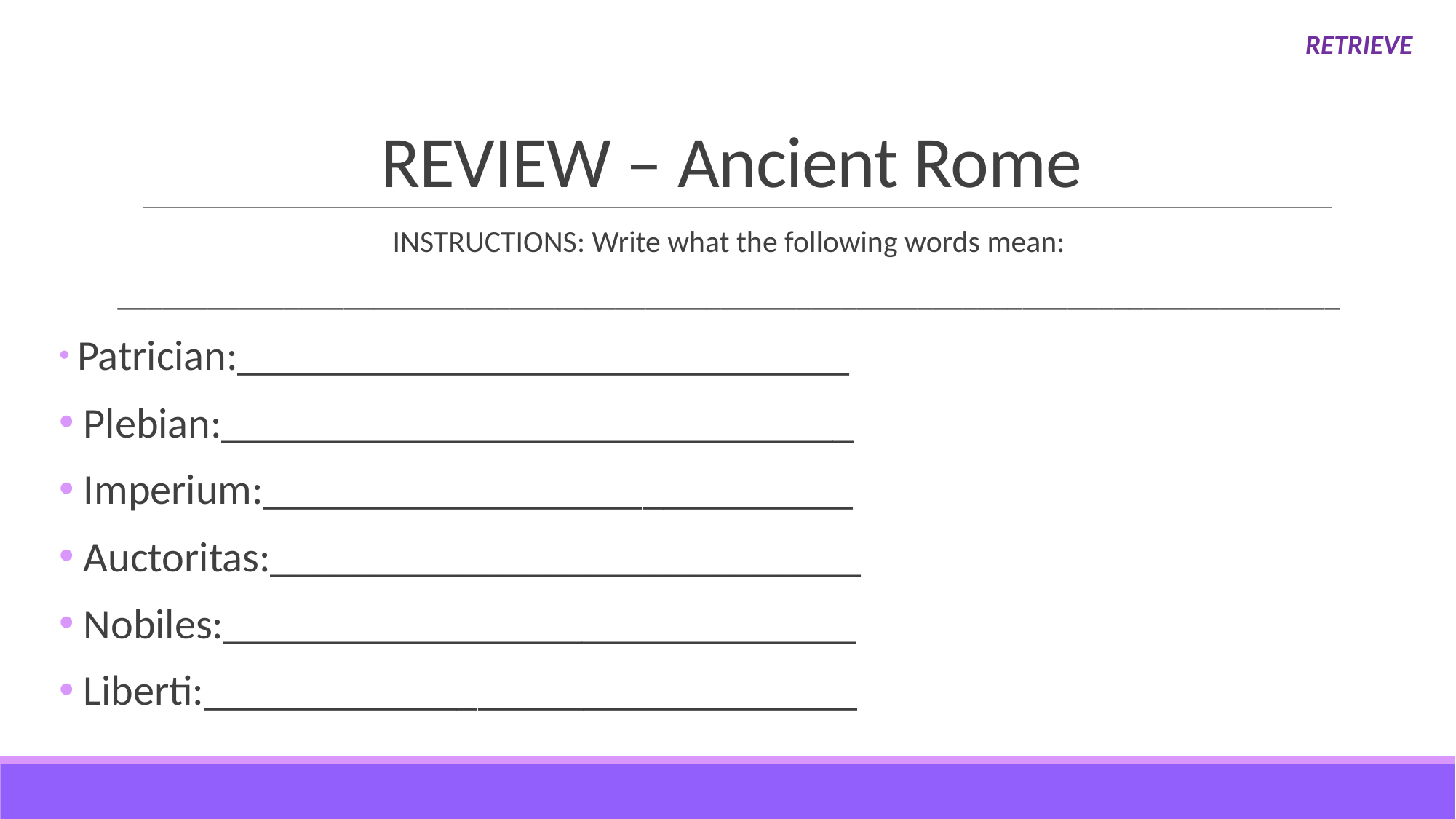

RETRIEVE
# REVIEW – Ancient Rome
INSTRUCTIONS: Write what the following words mean:
_________________________________________________________________________________
 Patrician:_____________________________
 Plebian:______________________________
 Imperium:____________________________
 Auctoritas:____________________________
 Nobiles:______________________________
 Liberti:_______________________________